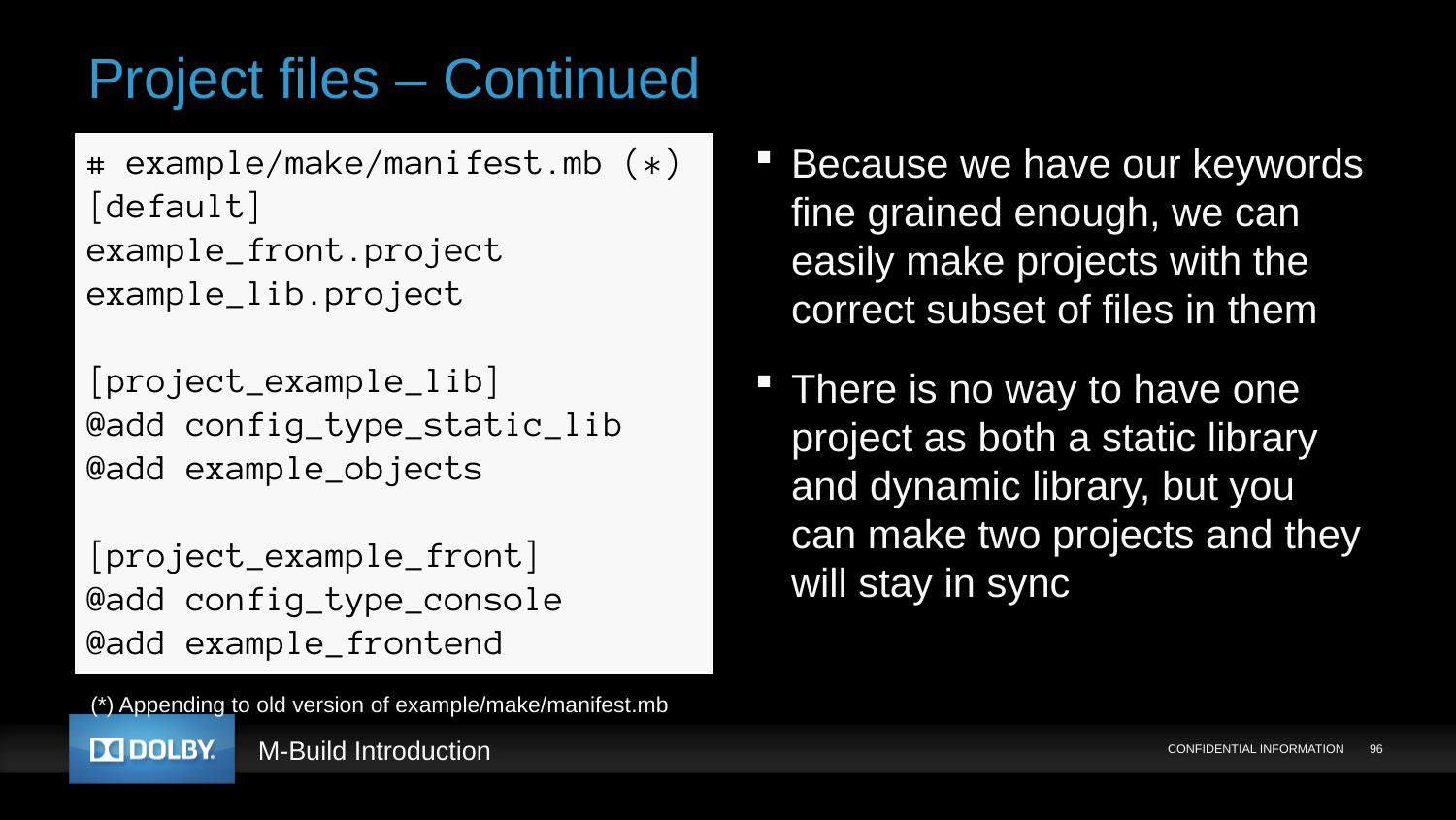

# Project files – Continued
# example/make/manifest.mb (*)
[default]
example_front.project
example_lib.project

[project_example_lib]
@add config_type_static_lib
@add example_objects

[project_example_front]
@add config_type_console
@add example_frontend
Because we have our keywords fine grained enough, we can easily make projects with the correct subset of files in them
There is no way to have one project as both a static library and dynamic library, but you can make two projects and they will stay in sync

(*) Appending to old version of example/make/manifest.mb
CONFIDENTIAL INFORMATION
96